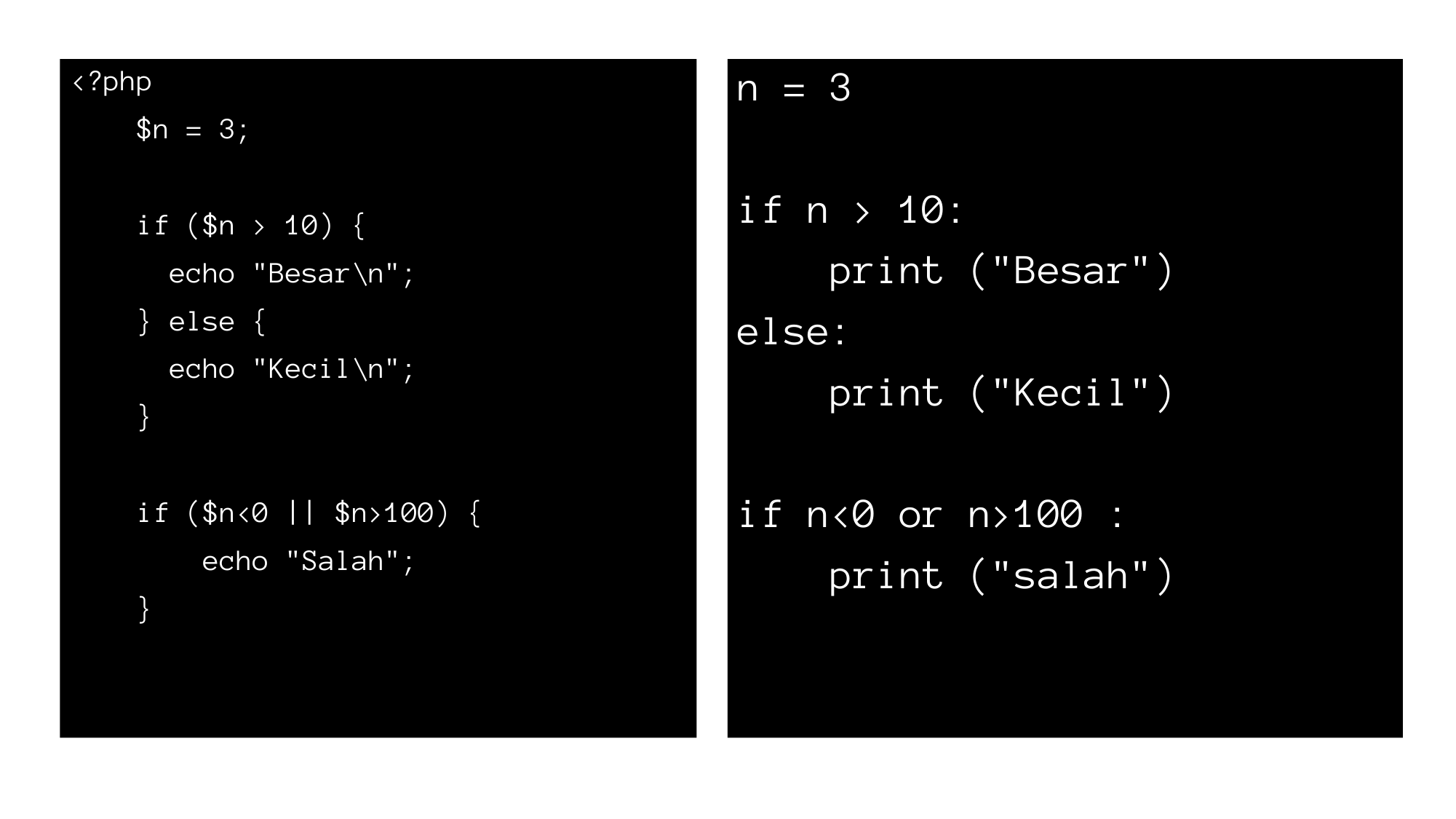

<?php
    $n = 3;

    if ($n > 10) {
      echo "Besar\n";
    } else {
      echo "Kecil\n";
    }

    if ($n<0 || $n>100) {
        echo "Salah";
    }
n = 3

if n > 10:
    print ("Besar")
else:
    print ("Kecil")

if n<0 or n>100 :
    print ("salah")